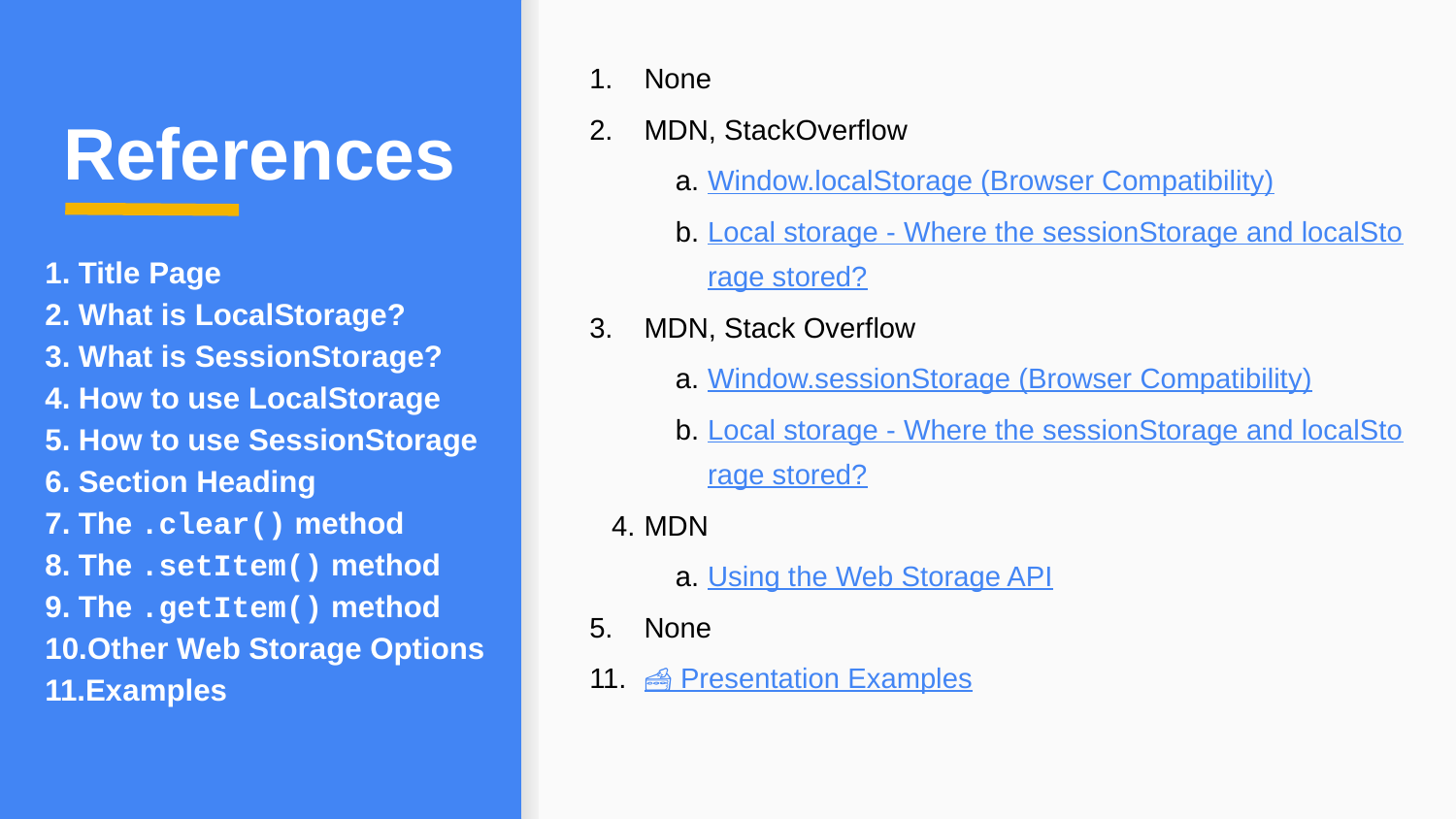

None
MDN, StackOverflow
Window.localStorage (Browser Compatibility)
Local storage - Where the sessionStorage and localStorage stored?
MDN, Stack Overflow
Window.sessionStorage (Browser Compatibility)
Local storage - Where the sessionStorage and localStorage stored?
MDN
Using the Web Storage API
None
🍰 Presentation Examples
# References
Title Page
What is LocalStorage?
What is SessionStorage?
How to use LocalStorage
How to use SessionStorage
Section Heading
The .clear() method
The .setItem() method
The .getItem() method
Other Web Storage Options
Examples